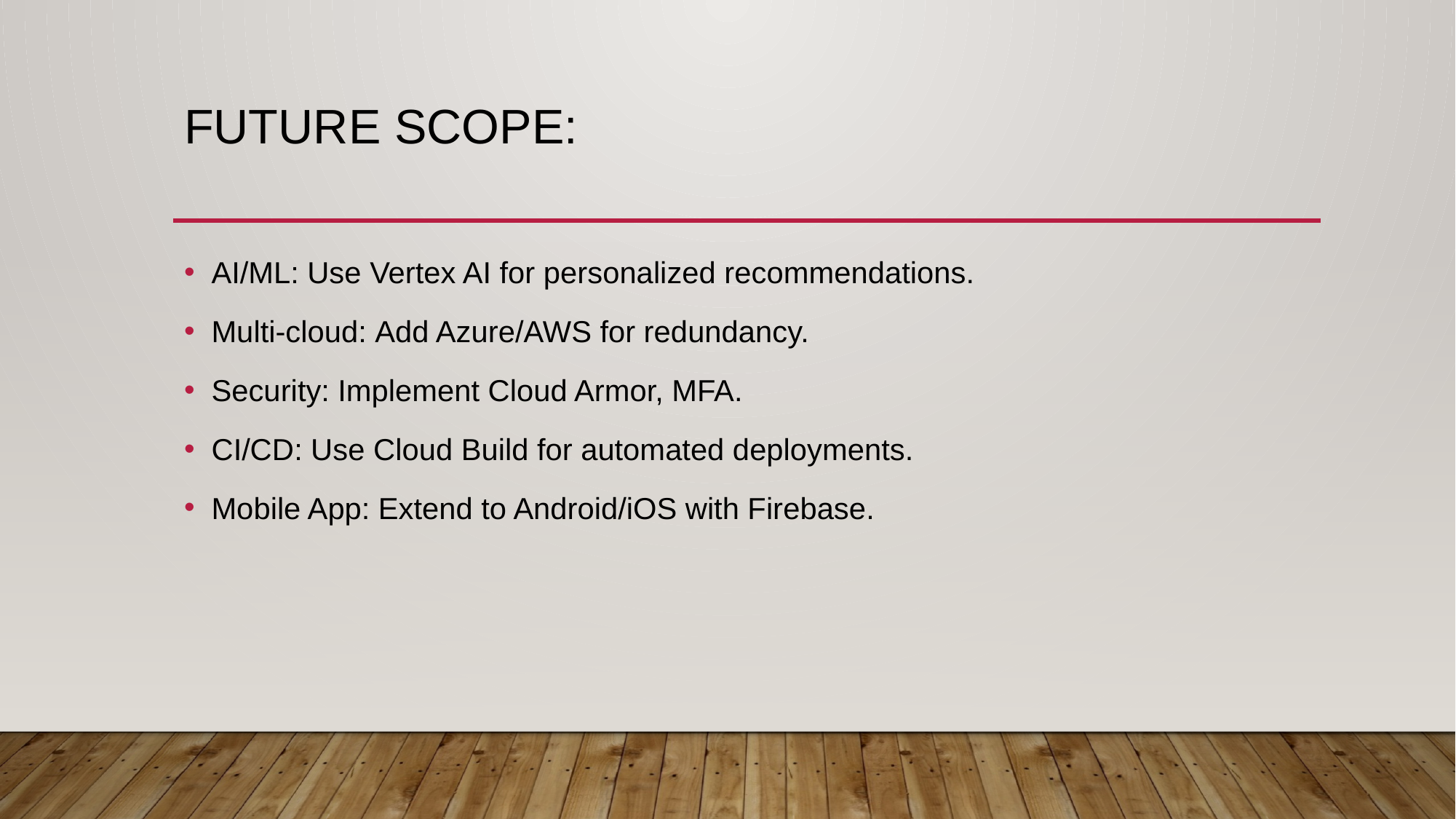

# Future Scope:
AI/ML: Use Vertex AI for personalized recommendations.
Multi-cloud: Add Azure/AWS for redundancy.
Security: Implement Cloud Armor, MFA.
CI/CD: Use Cloud Build for automated deployments.
Mobile App: Extend to Android/iOS with Firebase.